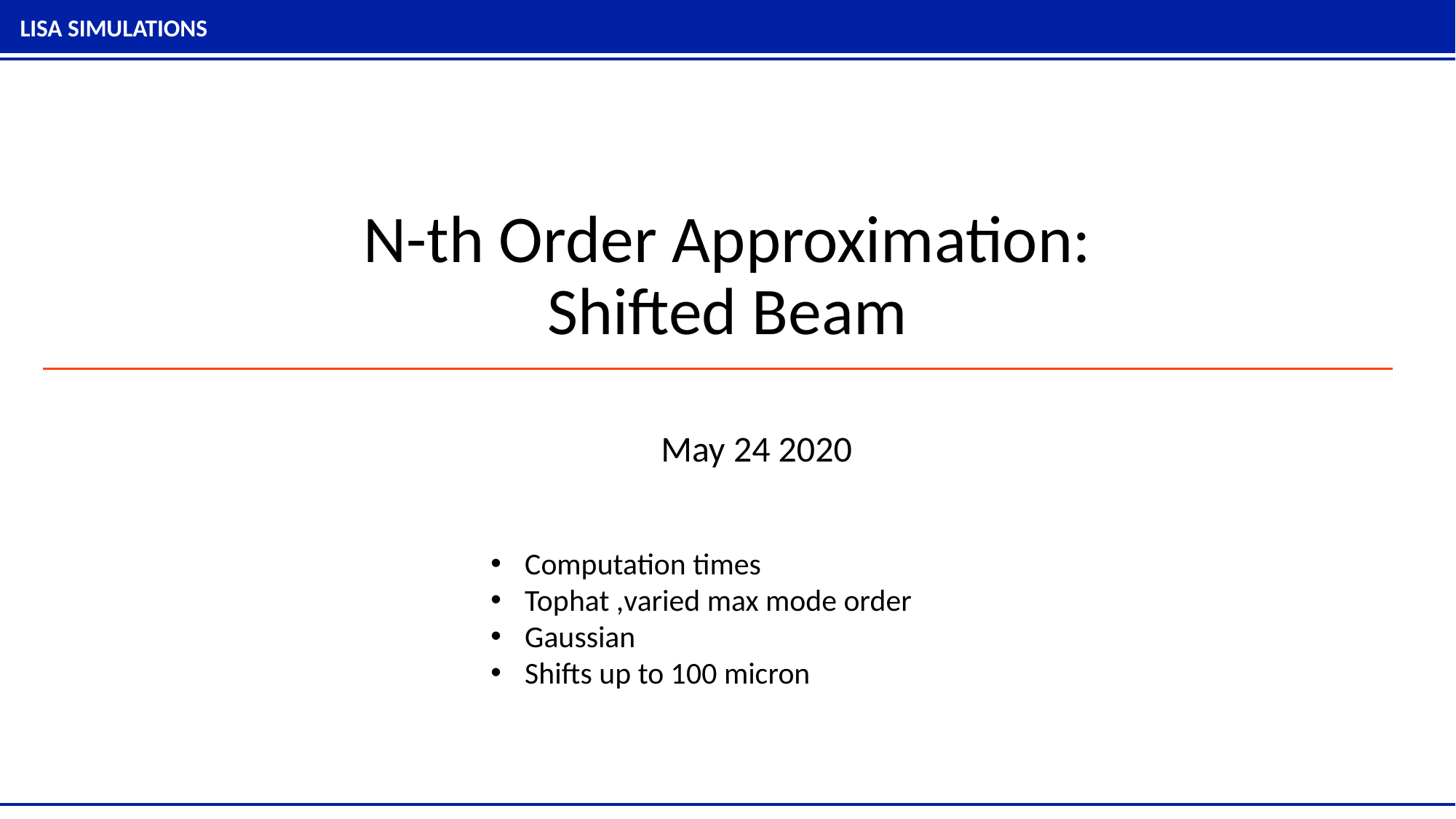

LISA Simulations
N-th Order Approximation:
Shifted Beam
May 24 2020
Computation times
Tophat ,varied max mode order
Gaussian
Shifts up to 100 micron